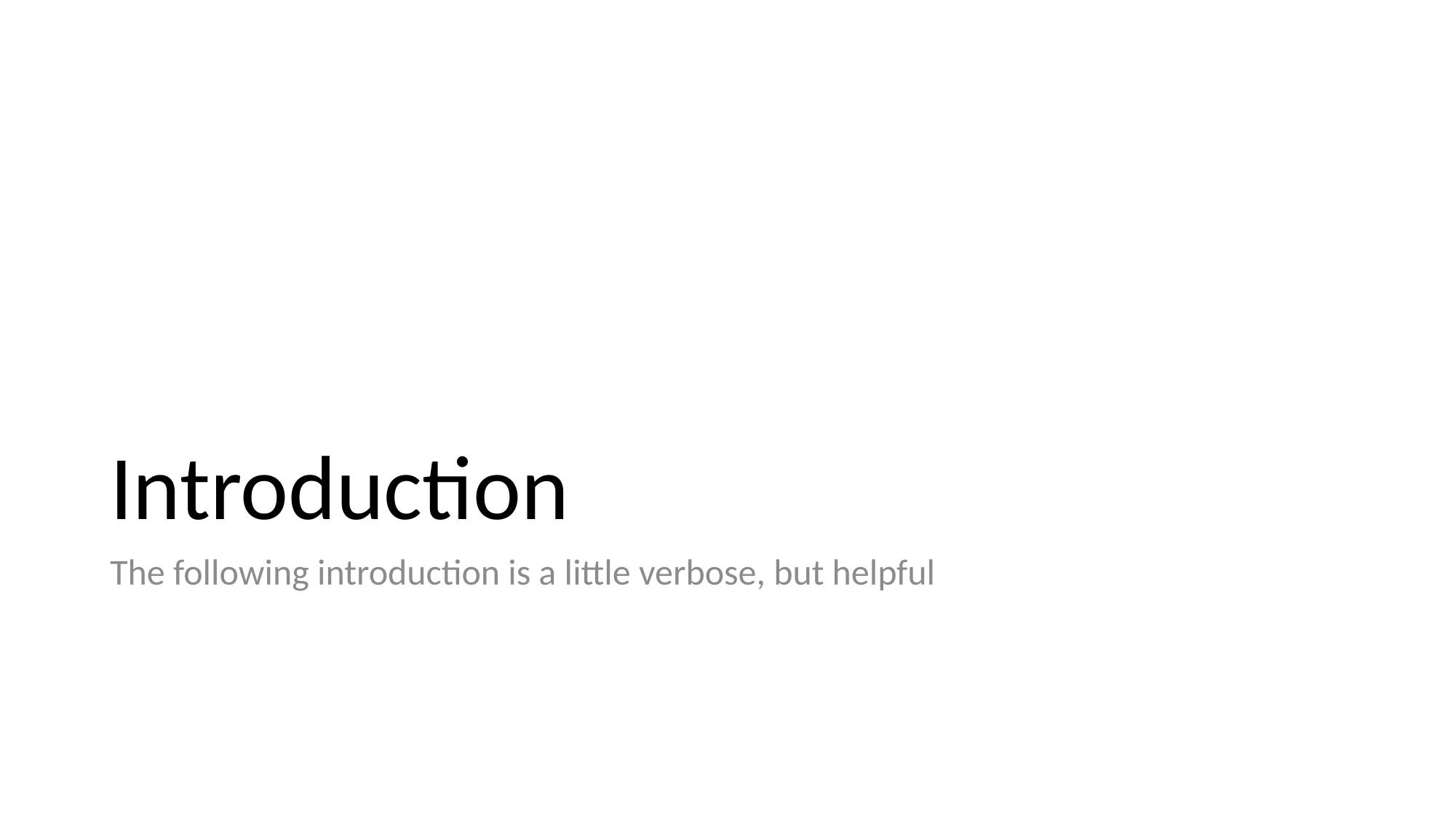

# Introduction
The following introduction is a little verbose, but helpful